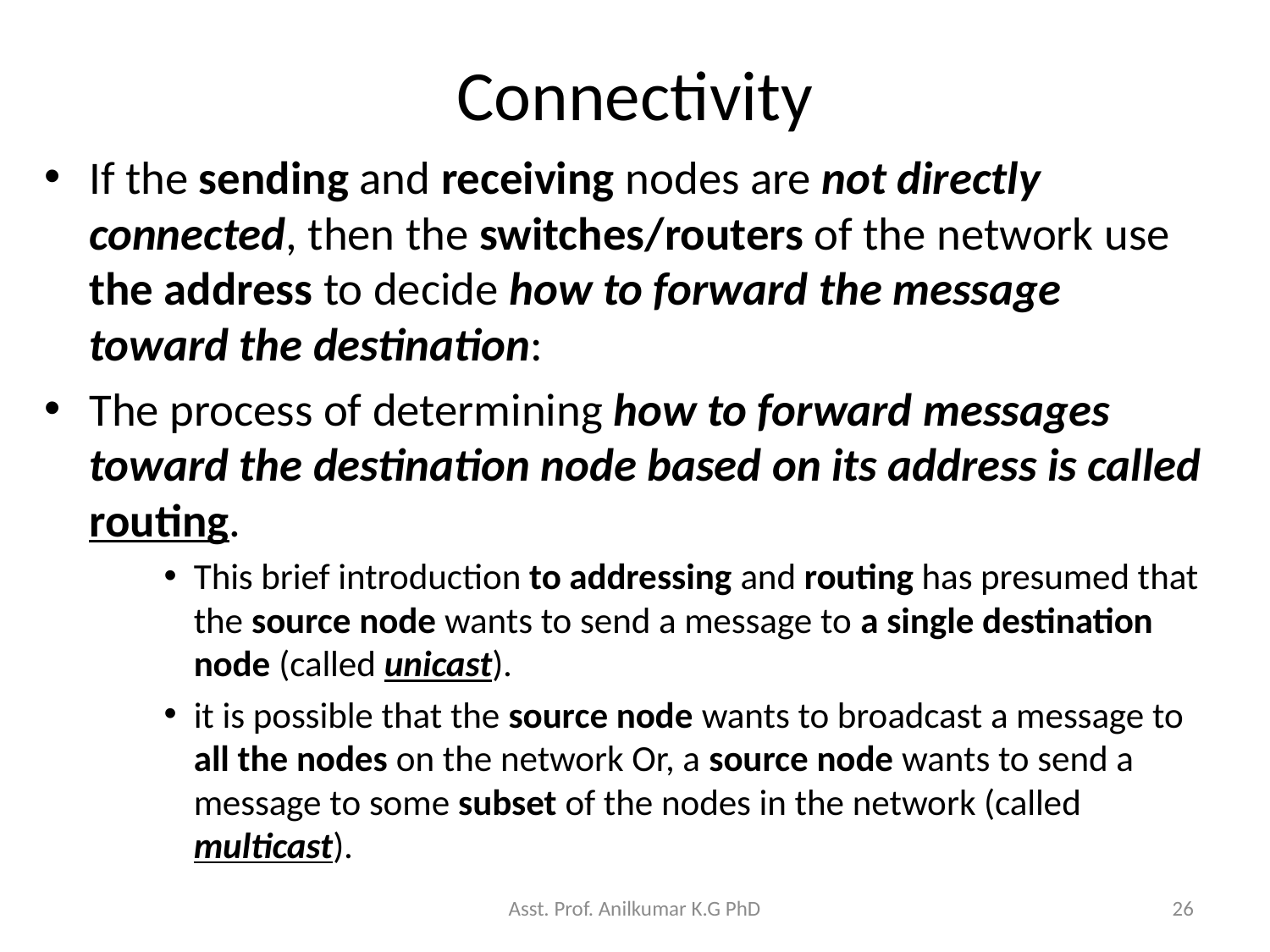

# Connectivity
If the sending and receiving nodes are not directly connected, then the switches/routers of the network use the address to decide how to forward the message toward the destination:
The process of determining how to forward messages toward the destination node based on its address is called routing.
This brief introduction to addressing and routing has presumed that the source node wants to send a message to a single destination node (called unicast).
it is possible that the source node wants to broadcast a message to all the nodes on the network Or, a source node wants to send a message to some subset of the nodes in the network (called multicast).

Asst. Prof. Anilkumar K.G PhD
26